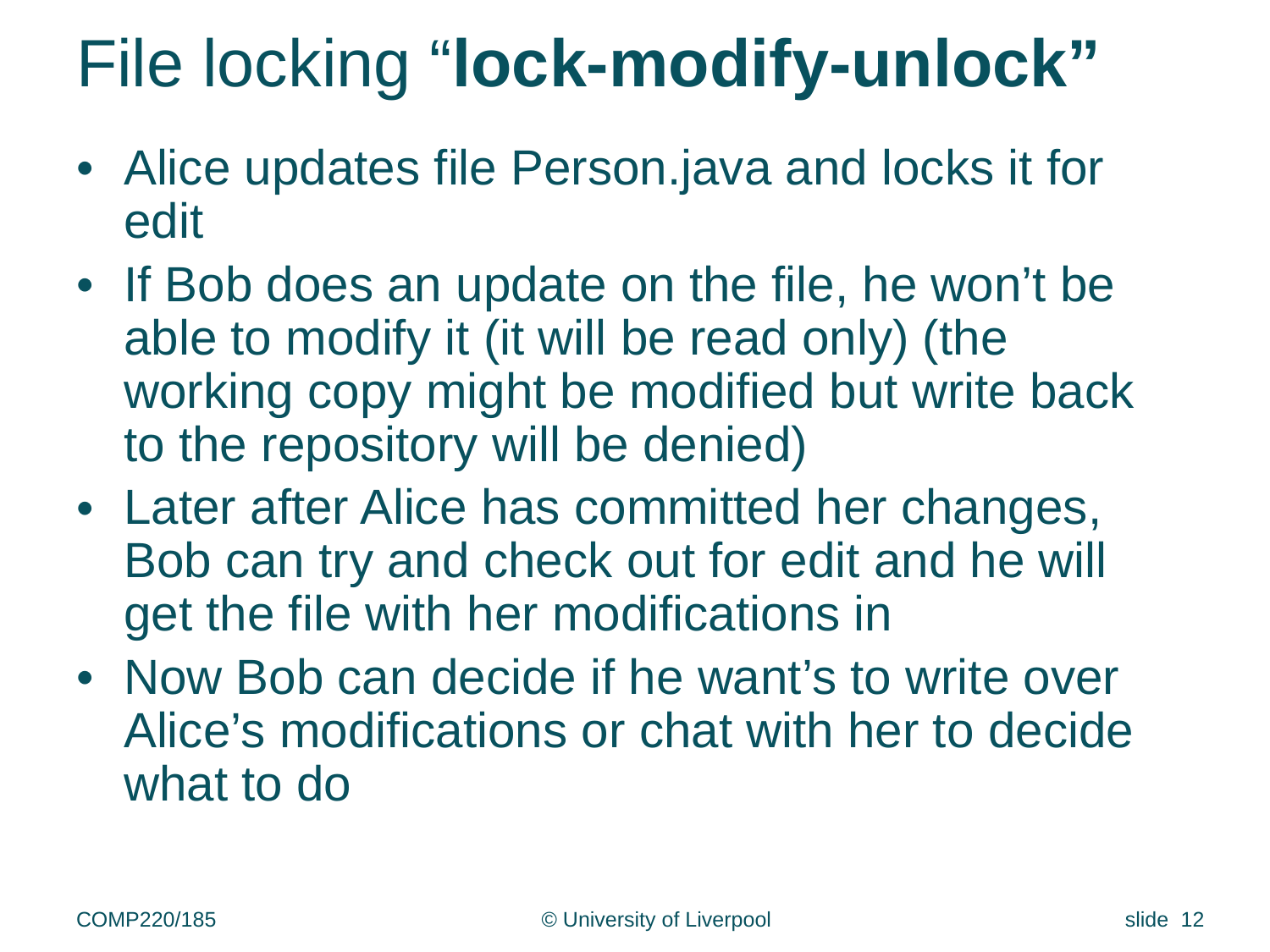

# File locking “lock-modify-unlock”
Alice updates file Person.java and locks it for edit
If Bob does an update on the file, he won’t be able to modify it (it will be read only) (the working copy might be modified but write back to the repository will be denied)
Later after Alice has committed her changes, Bob can try and check out for edit and he will get the file with her modifications in
Now Bob can decide if he want’s to write over Alice’s modifications or chat with her to decide what to do

COMP220/185
© University of Liverpool
slide  12